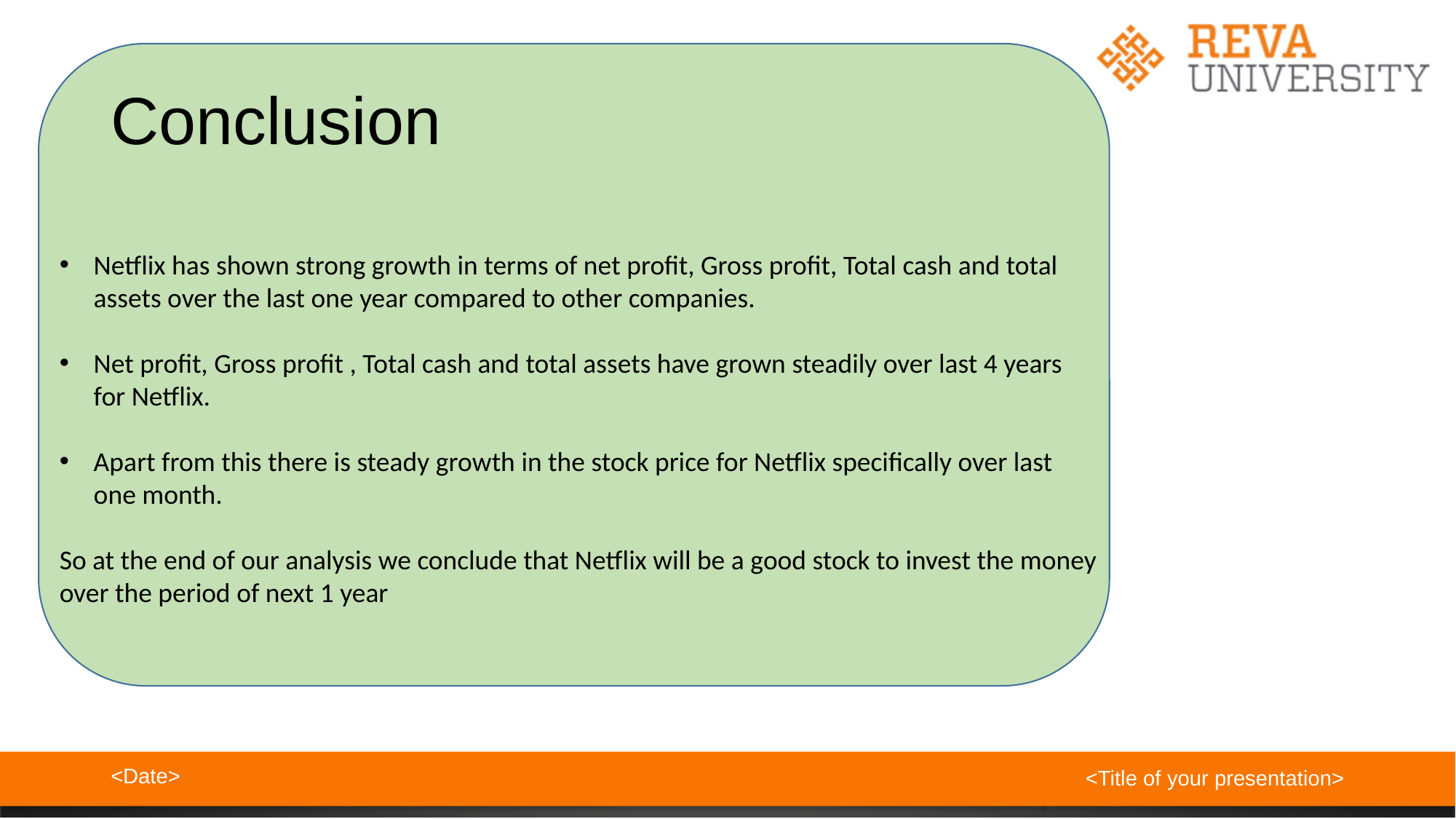

# Conclusion
Netflix has shown strong growth in terms of net profit, Gross profit, Total cash and total assets over the last one year compared to other companies.

Net profit, Gross profit , Total cash and total assets have grown steadily over last 4 years for Netflix.

Apart from this there is steady growth in the stock price for Netflix specifically over last one month.

So at the end of our analysis we conclude that Netflix will be a good stock to invest the money over the period of next 1 year

<Date>
<Title of your presentation>